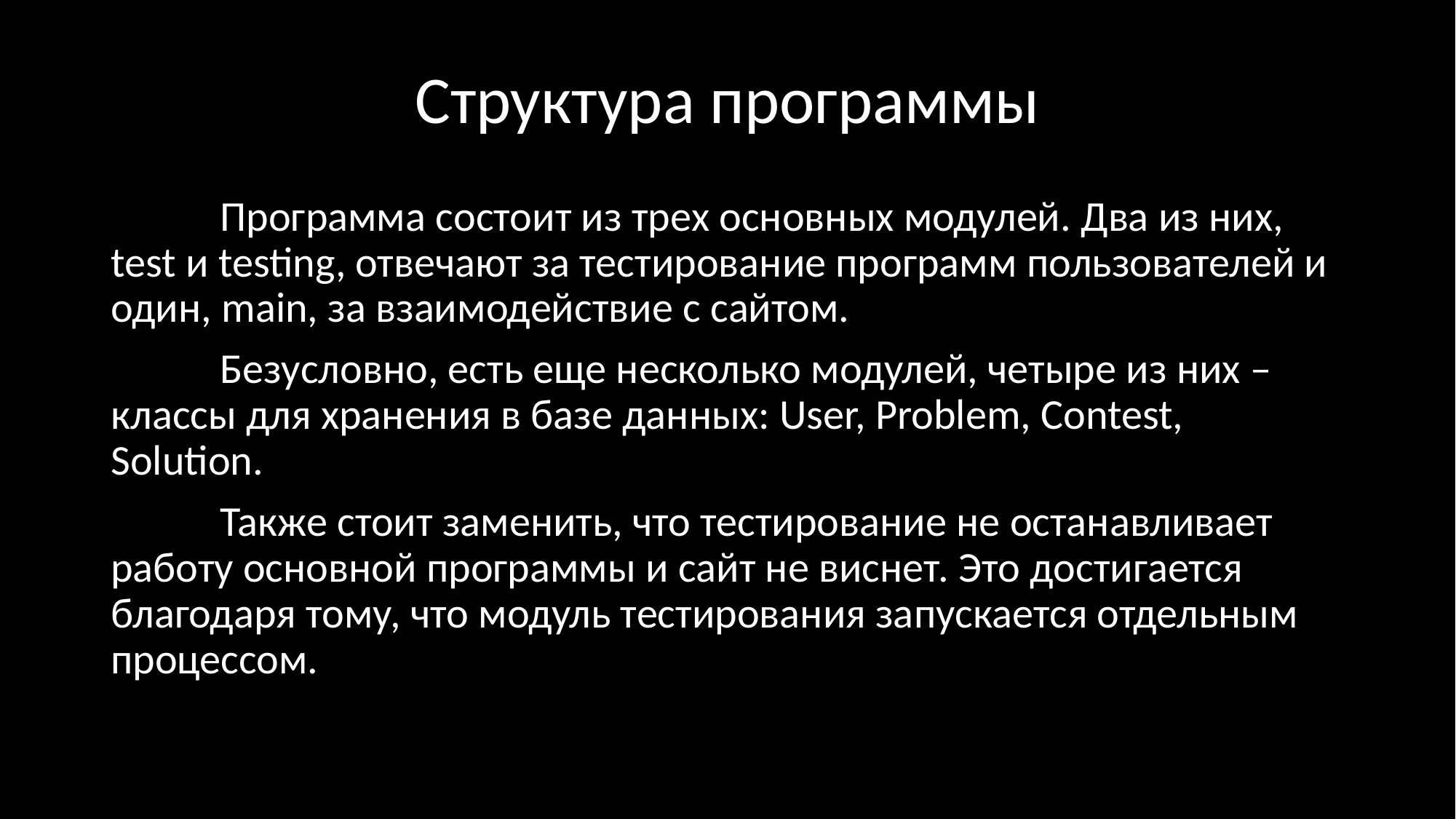

# Структура программы
	Программа состоит из трех основных модулей. Два из них, test и testing, отвечают за тестирование программ пользователей и один, main, за взаимодействие с сайтом.
	Безусловно, есть еще несколько модулей, четыре из них – классы для хранения в базе данных: User, Problem, Contest, Solution.
	Также стоит заменить, что тестирование не останавливает работу основной программы и сайт не виснет. Это достигается благодаря тому, что модуль тестирования запускается отдельным процессом.